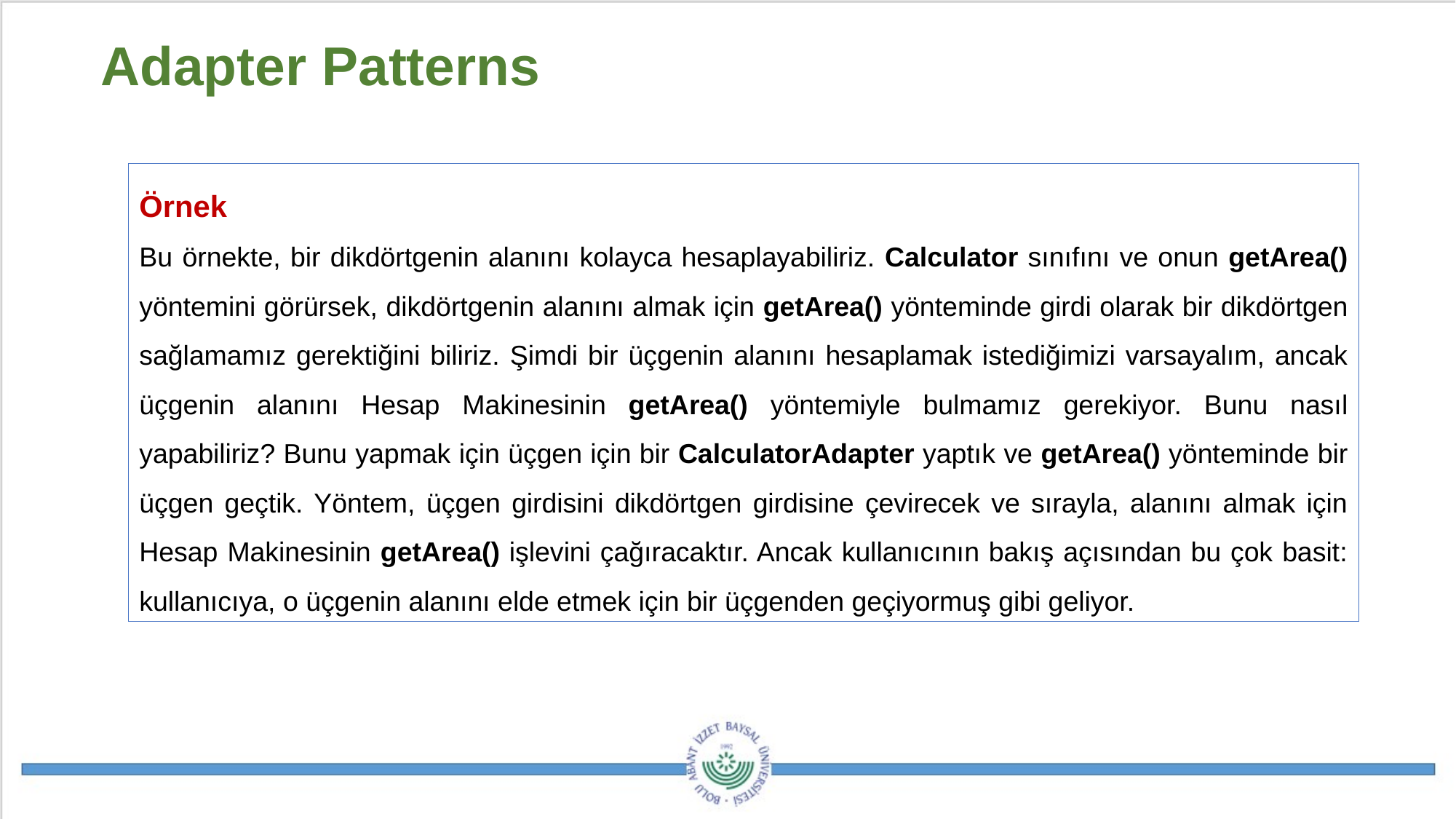

Adapter Patterns
Örnek
Bu örnekte, bir dikdörtgenin alanını kolayca hesaplayabiliriz. Calculator sınıfını ve onun getArea() yöntemini görürsek, dikdörtgenin alanını almak için getArea() yönteminde girdi olarak bir dikdörtgen sağlamamız gerektiğini biliriz. Şimdi bir üçgenin alanını hesaplamak istediğimizi varsayalım, ancak üçgenin alanını Hesap Makinesinin getArea() yöntemiyle bulmamız gerekiyor. Bunu nasıl yapabiliriz? Bunu yapmak için üçgen için bir CalculatorAdapter yaptık ve getArea() yönteminde bir üçgen geçtik. Yöntem, üçgen girdisini dikdörtgen girdisine çevirecek ve sırayla, alanını almak için Hesap Makinesinin getArea() işlevini çağıracaktır. Ancak kullanıcının bakış açısından bu çok basit: kullanıcıya, o üçgenin alanını elde etmek için bir üçgenden geçiyormuş gibi geliyor.